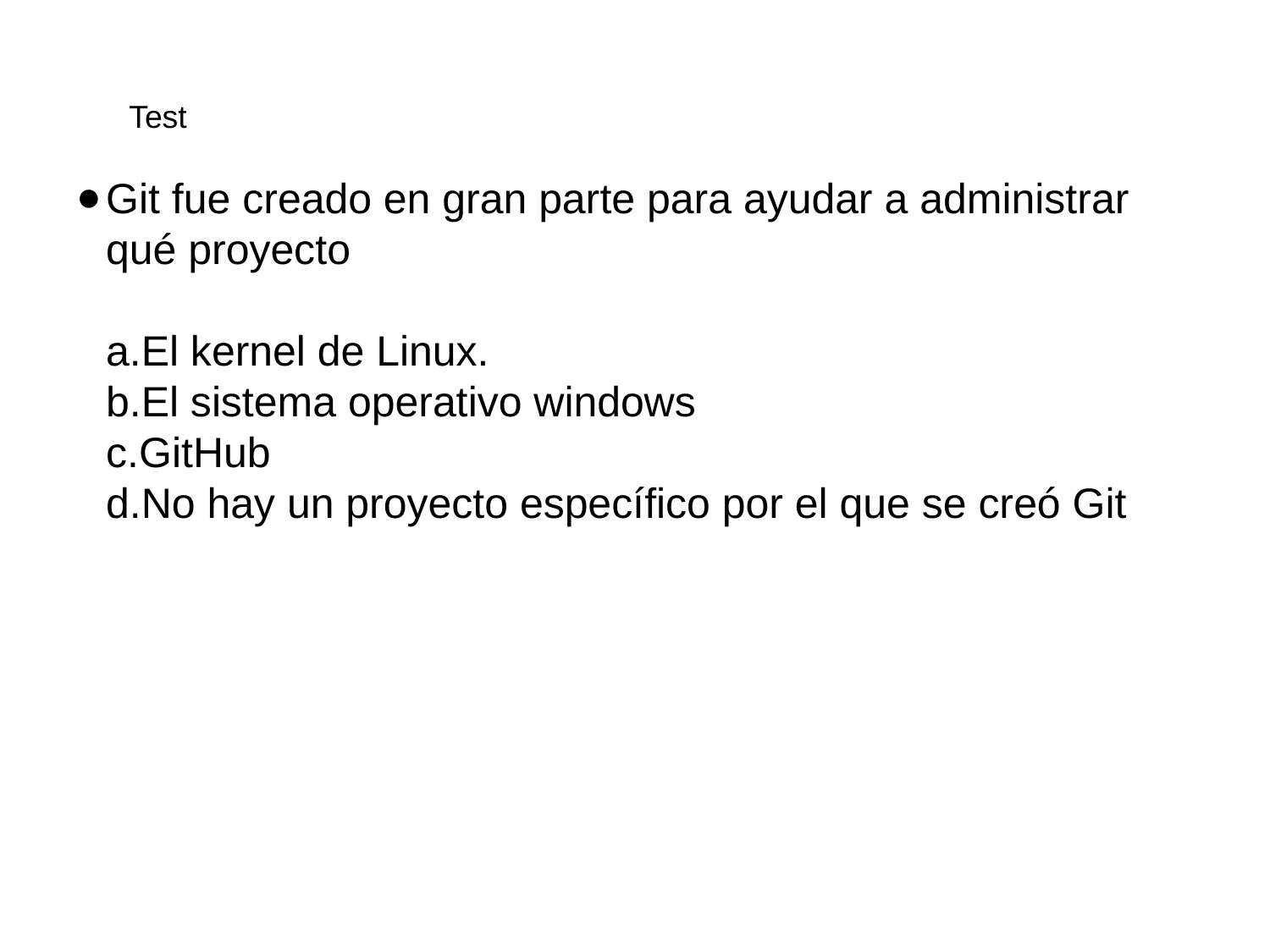

Test

Git fue creado en gran parte para ayudar a administrar qué proyecto

El kernel de Linux.
El sistema operativo windows
GitHub
No hay un proyecto específico por el que se creó Git